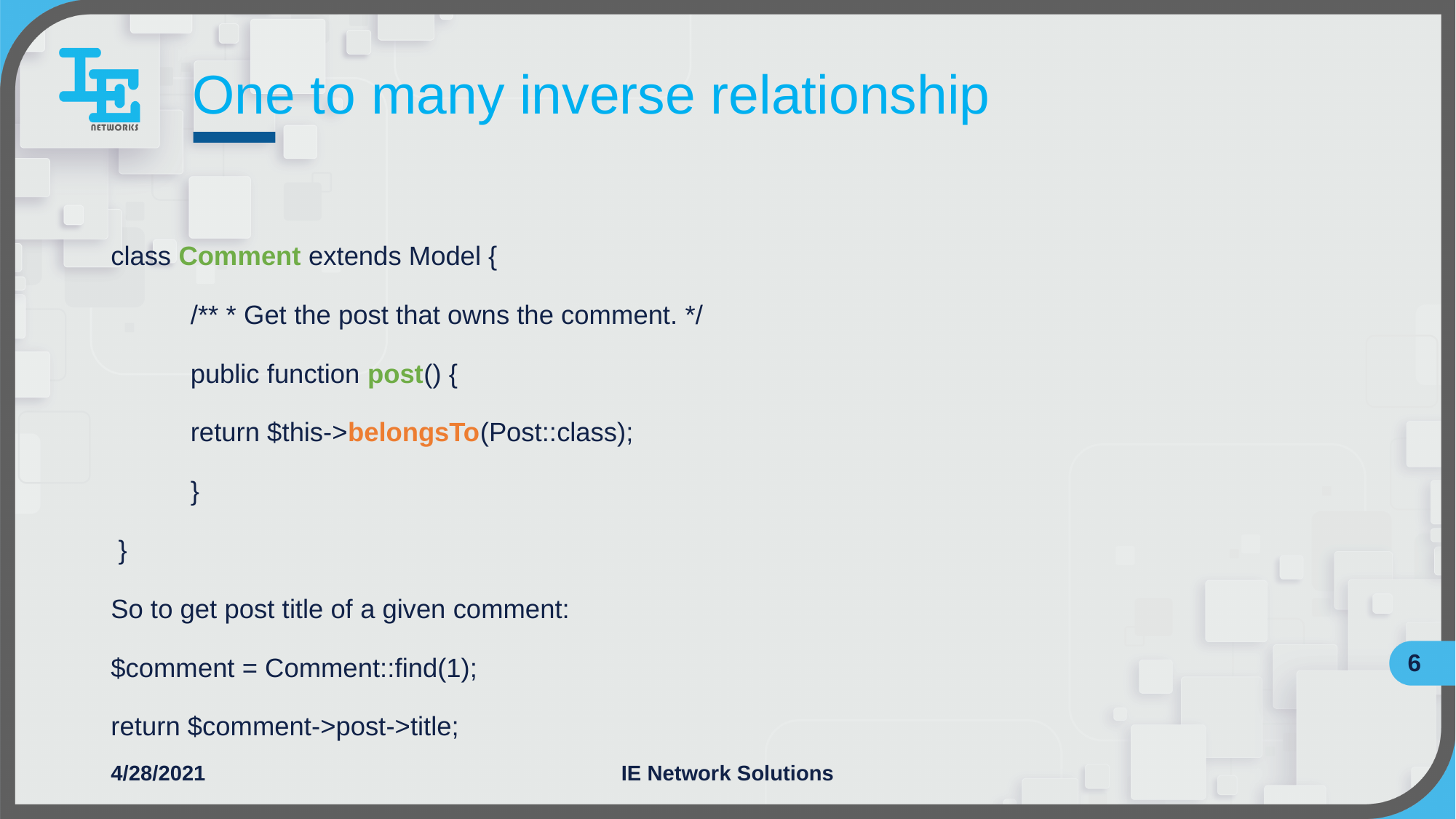

# One to many inverse relationship
class Comment extends Model {
 	/** * Get the post that owns the comment. */
 	public function post() {
		return $this->belongsTo(Post::class);
 	}
 }
So to get post title of a given comment:
$comment = Comment::find(1);
return $comment->post->title;

6
4/28/2021
IE Network Solutions